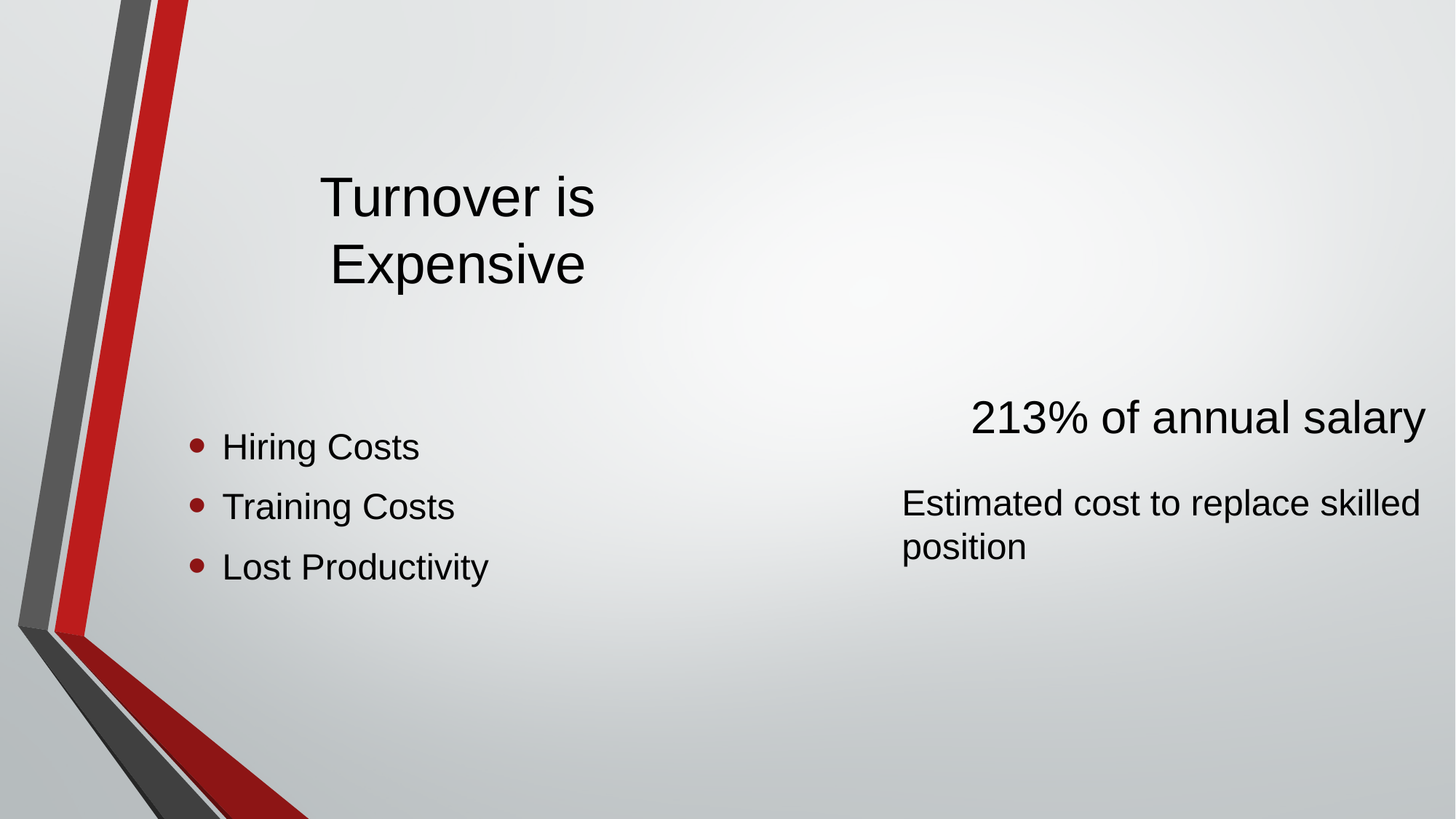

# Turnover is Expensive
Hiring Costs
Training Costs
Lost Productivity
213% of annual salary
Estimated cost to replace skilled position